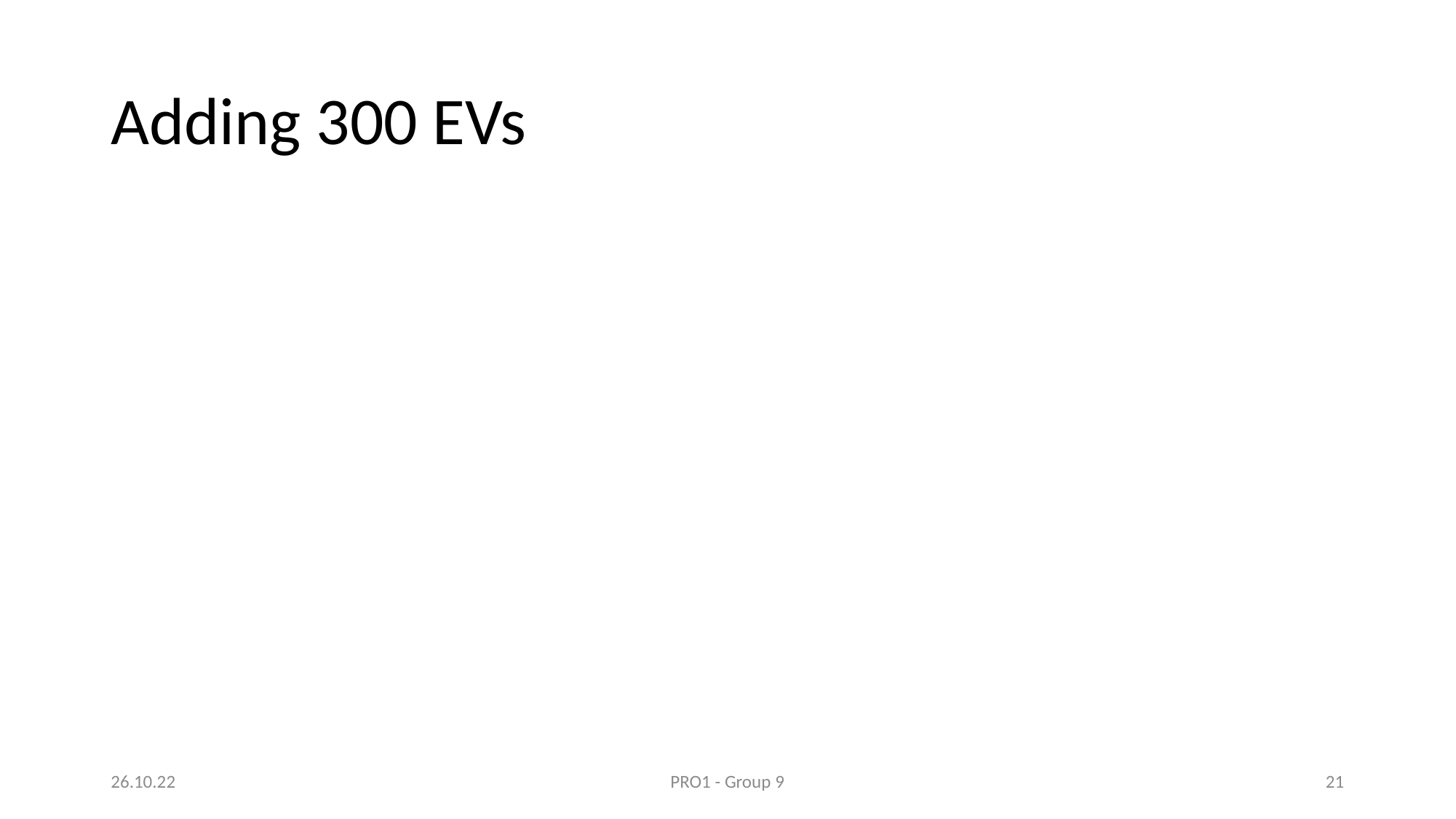

# Adding 300 EVs

26.10.22
PRO1 - Group 9
21